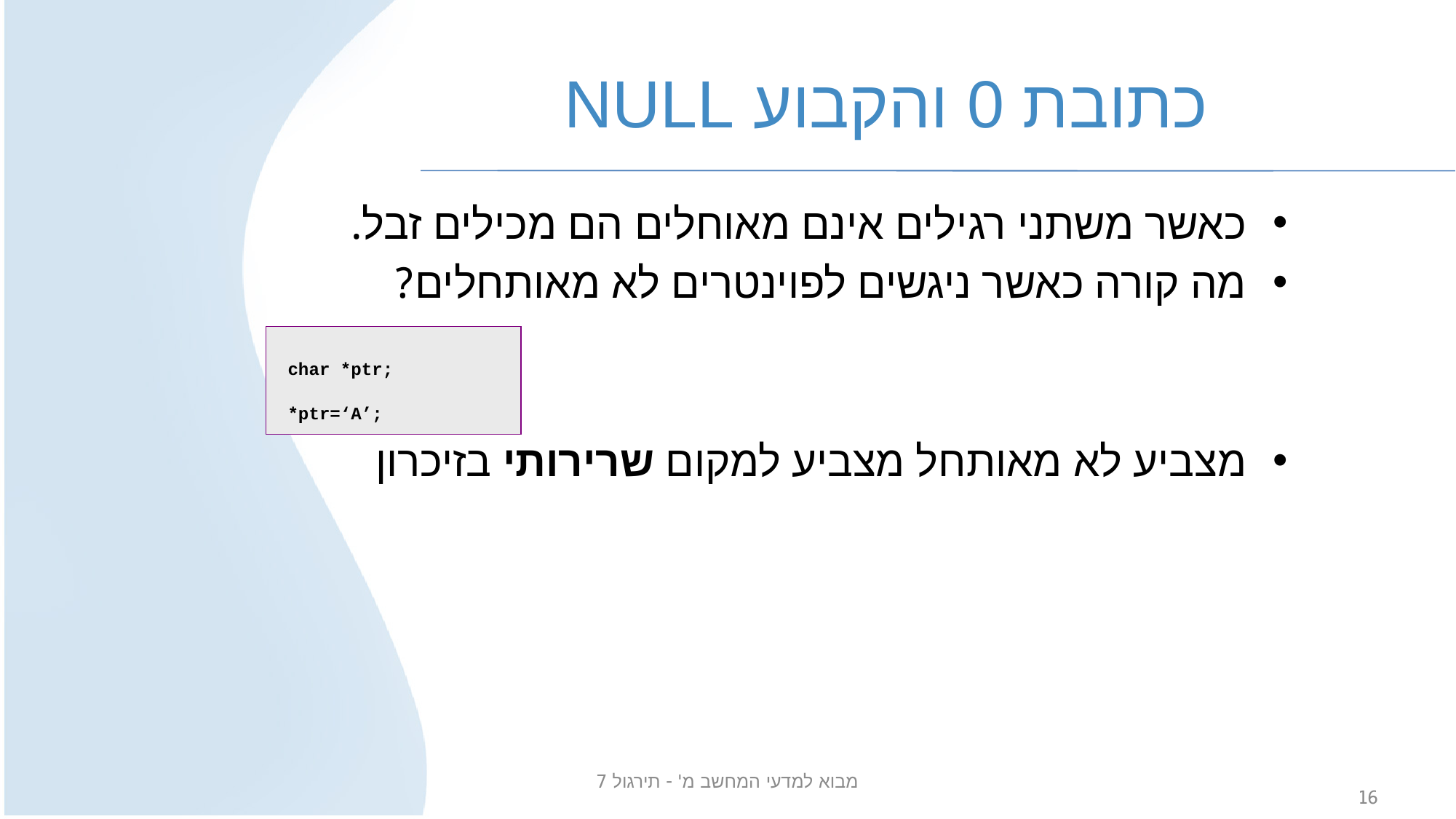

# כתובת 0 והקבוע NULL
כאשר משתני רגילים אינם מאוחלים הם מכילים זבל.
מה קורה כאשר ניגשים לפוינטרים לא מאותחלים?

מצביע לא מאותחל מצביע למקום שרירותי בזיכרון
char *ptr;
*ptr=‘A’;
מבוא למדעי המחשב מ' - תירגול 7
16